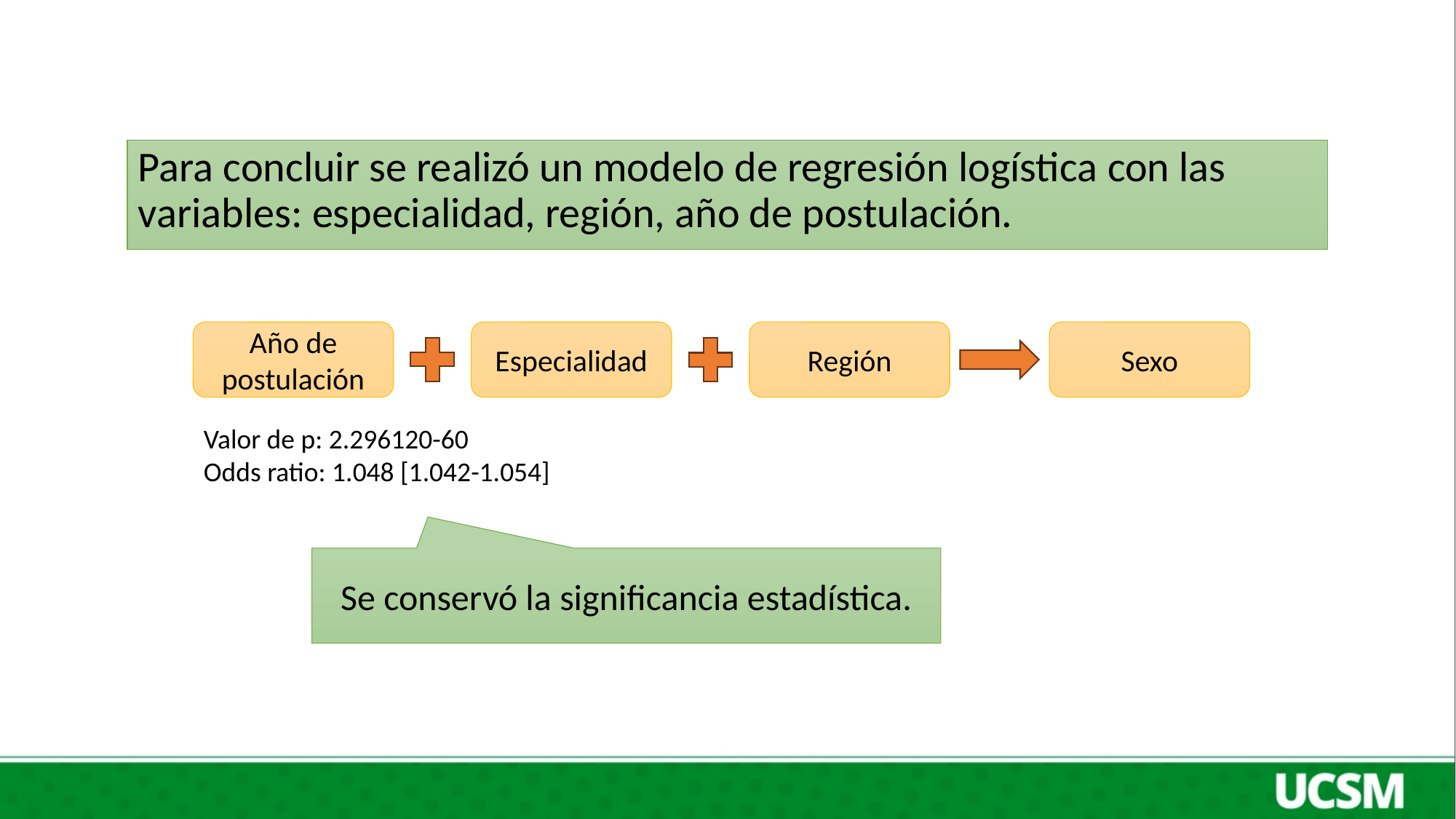

Para concluir se realizó un modelo de regresión logística con las variables: especialidad, región, año de postulación.
Año de postulación
Especialidad
Región
Sexo

Valor de p: 2.296120-60
Odds ratio: 1.048 [1.042-1.054]
Se conservó la significancia estadística.